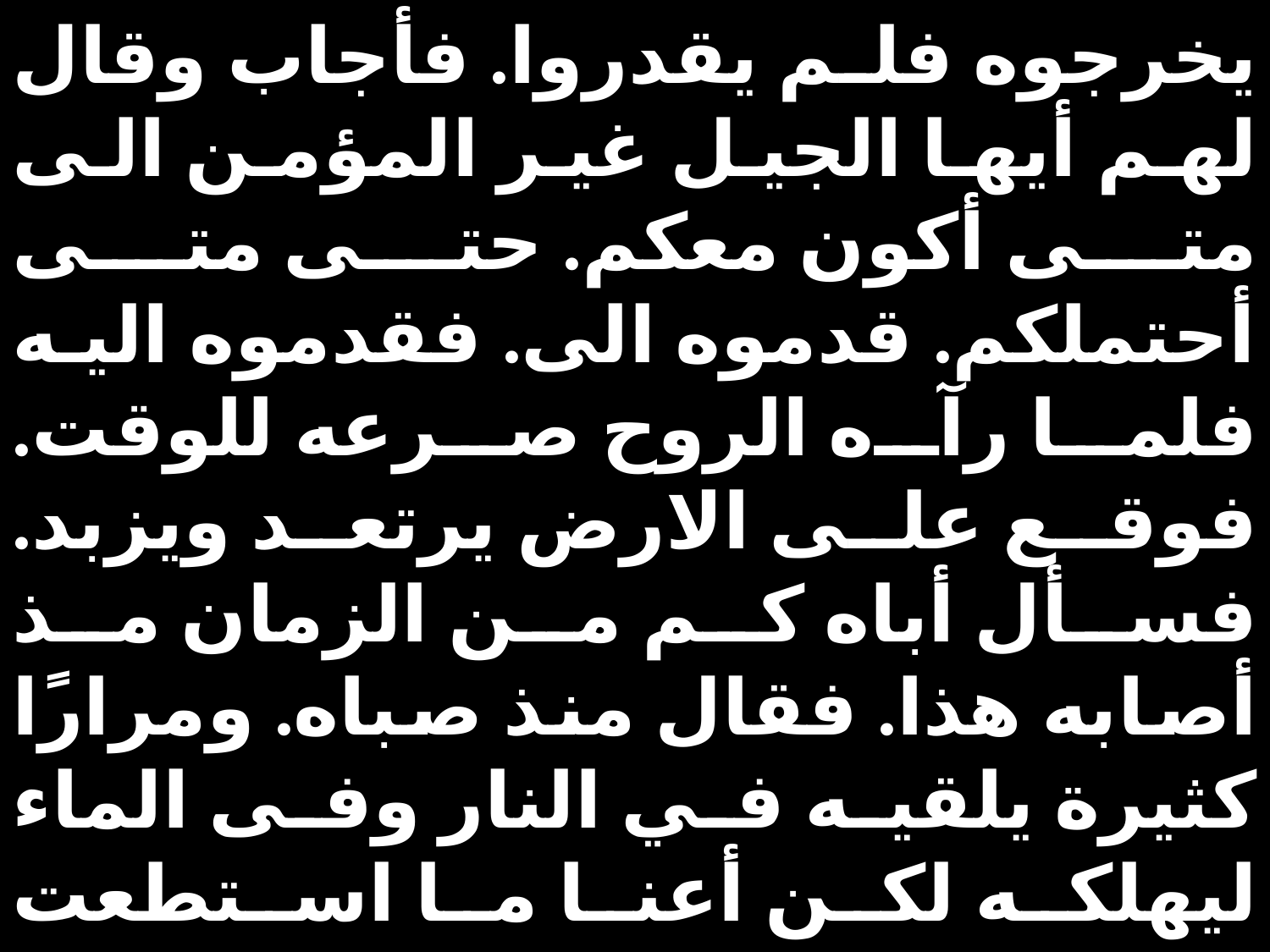

يخرجوه فلم يقدروا. فأجاب وقال لهم أيها الجيل غير المؤمن الى متى أكون معكم. حتى متى أحتملكم. قدموه الى. فقدموه اليه فلما رآه الروح صرعه للوقت. فوقع على الارض يرتعد ويزبد. فسأل أباه كم من الزمان مذ أصابه هذا. فقال منذ صباه. ومرارًا كثيرة يلقيه في النار وفى الماء ليهلكه لكن أعنا ما استطعت وتحنن علينا. فقال له يسوع ما هو قولك ما استطعت ان كل شيء مستطاع للمؤمن. فصاح أبو الصبي لوقته بدموع وقال أؤمن يارب فأعن عدم إيماني. فما رأى يسوع